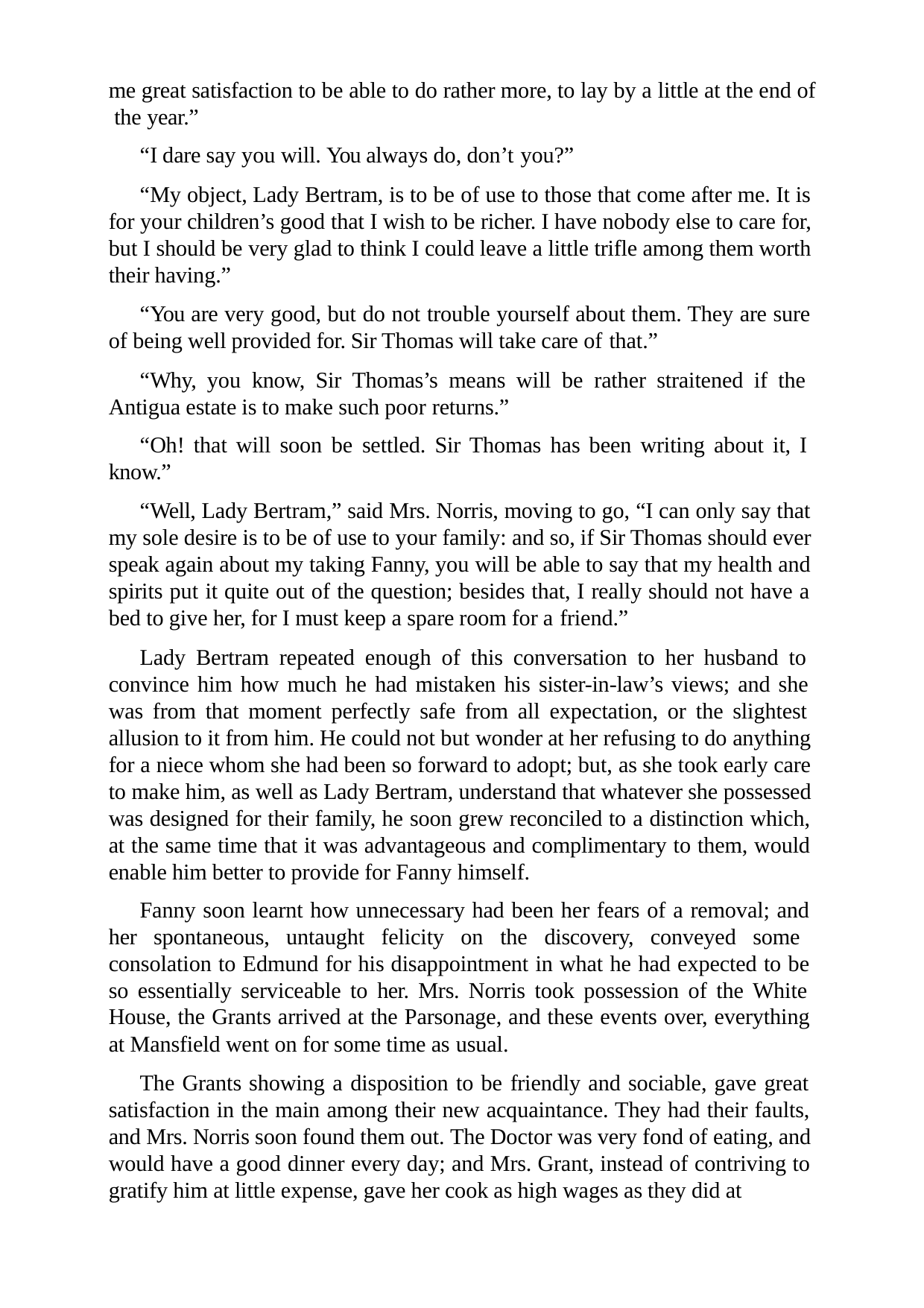

me great satisfaction to be able to do rather more, to lay by a little at the end of  the year.”
“I dare say you will. You always do, don’t you?”
“My object, Lady Bertram, is to be of use to those that come after me. It is  for your children’s good that I wish to be richer. I have nobody else to care for,  but I should be very glad to think I could leave a little trifle among them worth  their having.”
“You are very good, but do not trouble yourself about them. They are sure  of being well provided for. Sir Thomas will take care of that.”
“Why, you know, Sir Thomas’s means will be rather straitened if the  Antigua estate is to make such poor returns.”
“Oh! that will soon be settled. Sir Thomas has been writing about it, I  know.”
“Well, Lady Bertram,” said Mrs. Norris, moving to go, “I can only say that  my sole desire is to be of use to your family: and so, if Sir Thomas should ever  speak again about my taking Fanny, you will be able to say that my health and  spirits put it quite out of the question; besides that, I really should not have a  bed to give her, for I must keep a spare room for a friend.”
Lady Bertram repeated enough of this conversation to her husband to  convince him how much he had mistaken his sister-in-law’s views; and she  was from that moment perfectly safe from all expectation, or the slightest  allusion to it from him. He could not but wonder at her refusing to do anything  for a niece whom she had been so forward to adopt; but, as she took early care  to make him, as well as Lady Bertram, understand that whatever she possessed  was designed for their family, he soon grew reconciled to a distinction which,  at the same time that it was advantageous and complimentary to them, would  enable him better to provide for Fanny himself.
Fanny soon learnt how unnecessary had been her fears of a removal; and  her spontaneous, untaught felicity on the discovery, conveyed some  consolation to Edmund for his disappointment in what he had expected to be  so essentially serviceable to her. Mrs. Norris took possession of the White  House, the Grants arrived at the Parsonage, and these events over, everything  at Mansfield went on for some time as usual.
The Grants showing a disposition to be friendly and sociable, gave great  satisfaction in the main among their new acquaintance. They had their faults,  and Mrs. Norris soon found them out. The Doctor was very fond of eating, and  would have a good dinner every day; and Mrs. Grant, instead of contriving to  gratify him at little expense, gave her cook as high wages as they did at